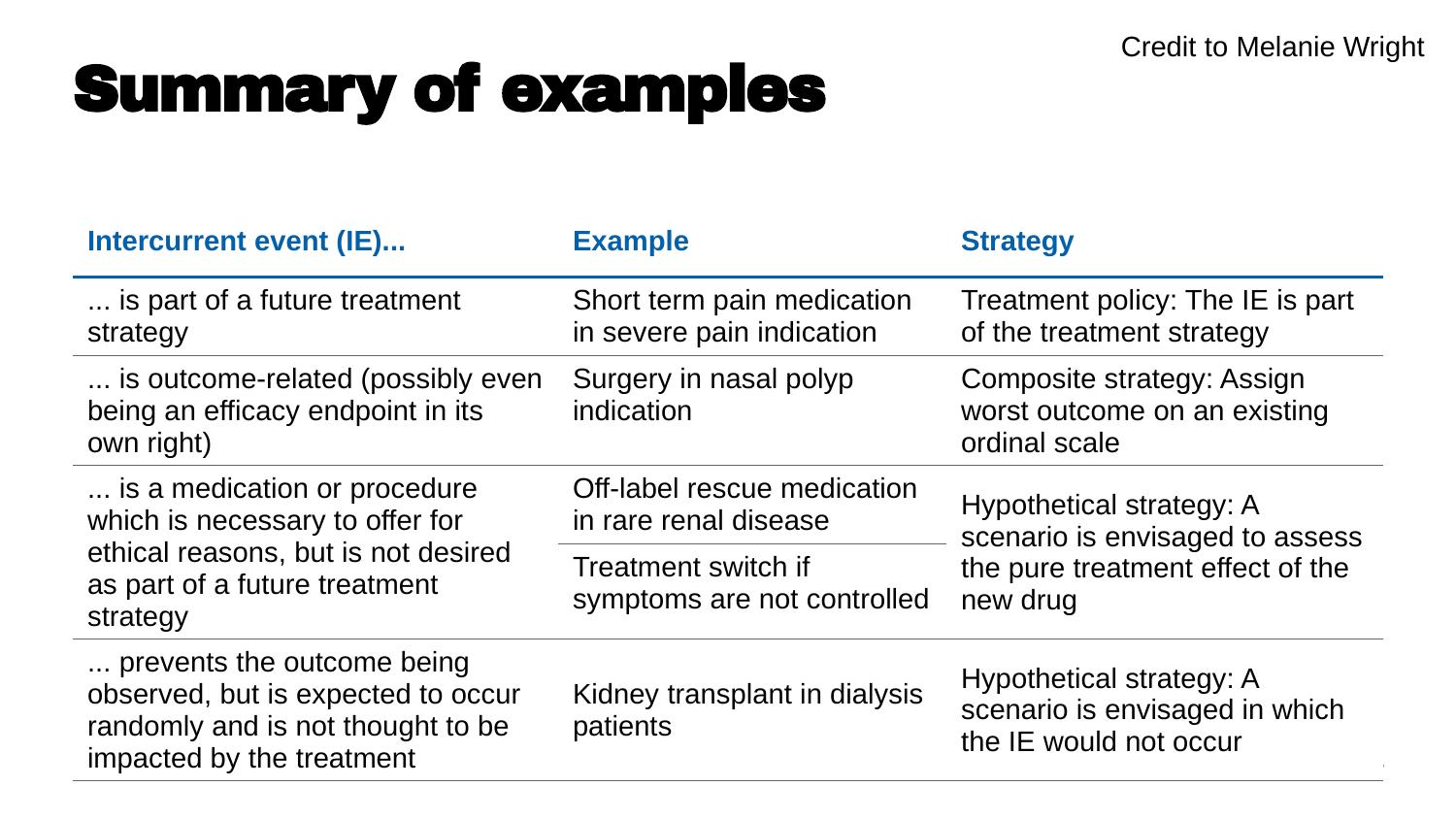

Credit to Melanie Wright
# Summary of examples
| Intercurrent event (IE)... | Example | Strategy |
| --- | --- | --- |
| ... is part of a future treatment strategy | Short term pain medication in severe pain indication | Treatment policy: The IE is part of the treatment strategy |
| ... is outcome-related (possibly even being an efficacy endpoint in its own right) | Surgery in nasal polyp indication | Composite strategy: Assign worst outcome on an existing ordinal scale |
| ... is a medication or procedure which is necessary to offer for ethical reasons, but is not desired as part of a future treatment strategy | Off-label rescue medication in rare renal disease | Hypothetical strategy: A scenario is envisaged to assess the pure treatment effect of the new drug |
|  | Treatment switch if symptoms are not controlled |  |
| ... prevents the outcome being observed, but is expected to occur randomly and is not thought to be impacted by the treatment | Kidney transplant in dialysis patients | Hypothetical strategy: A scenario is envisaged in which the IE would not occur |
22